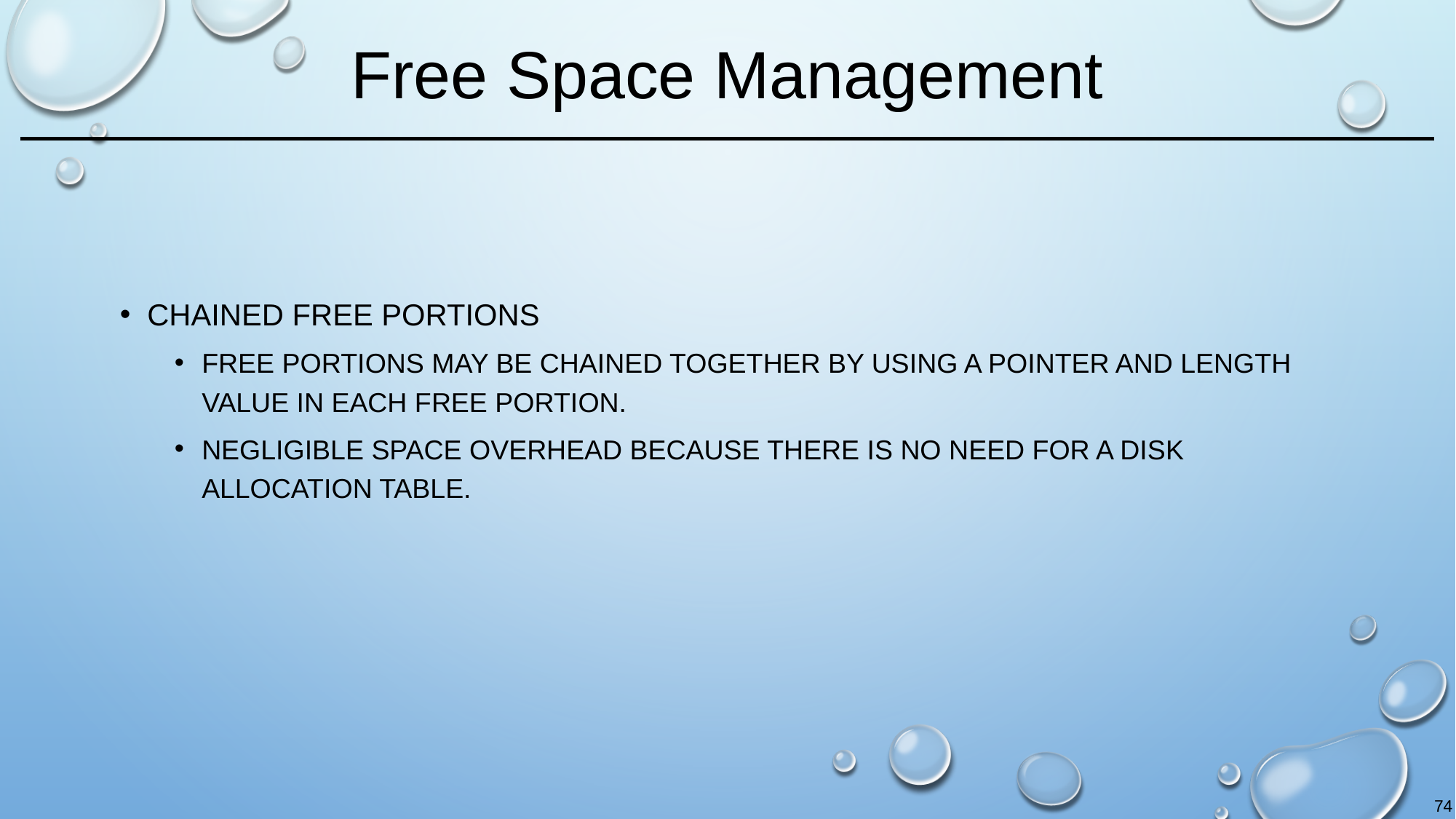

# Free Space Management
Chained Free Portions
Free portions may be chained together by using a pointer and length value in each free portion.
Negligible space overhead because there is no need for a disk allocation table.
74